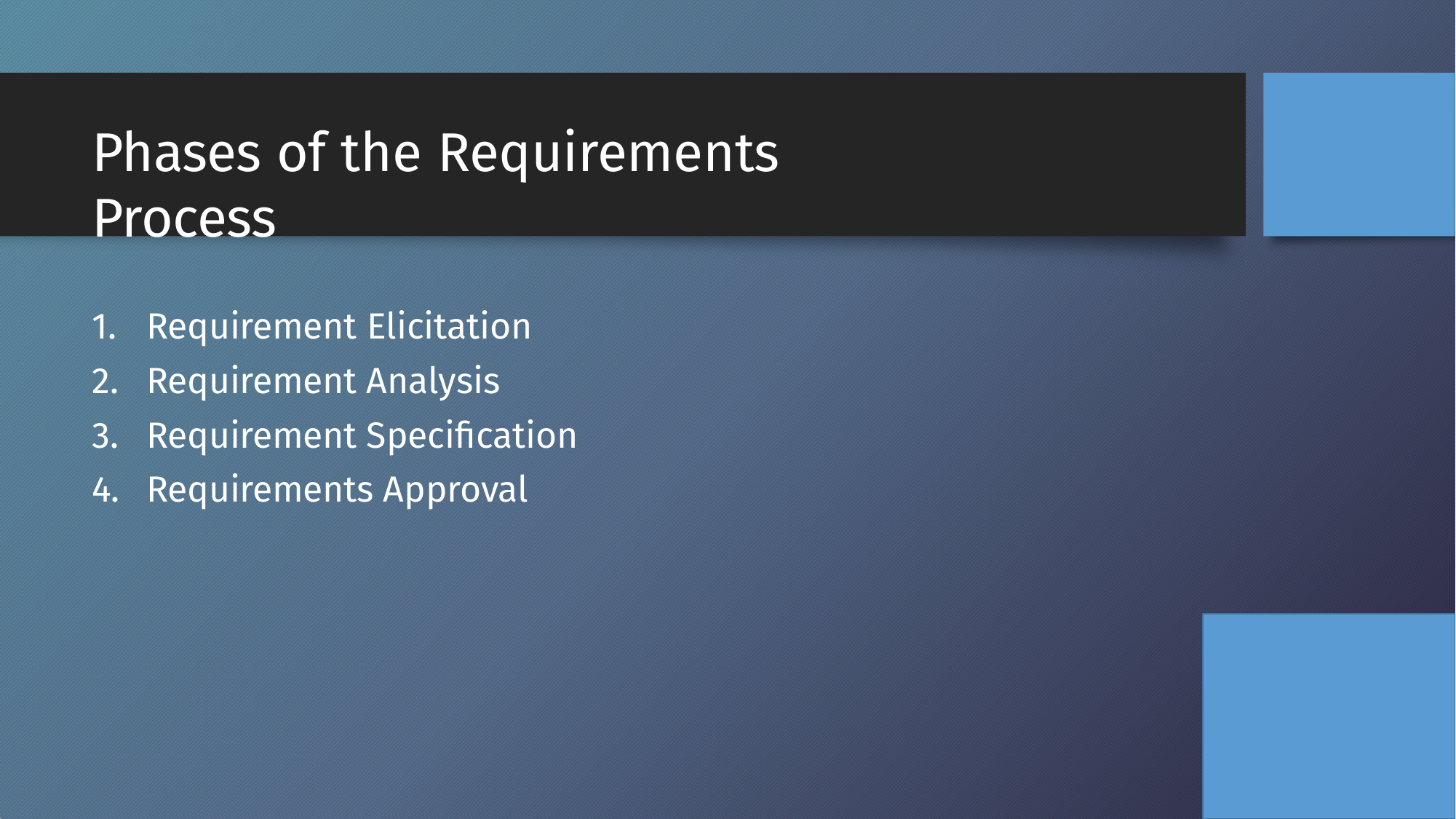

# Phases of the Requirements Process
Requirement Elicitation
Requirement Analysis
Requirement Specification
Requirements Approval